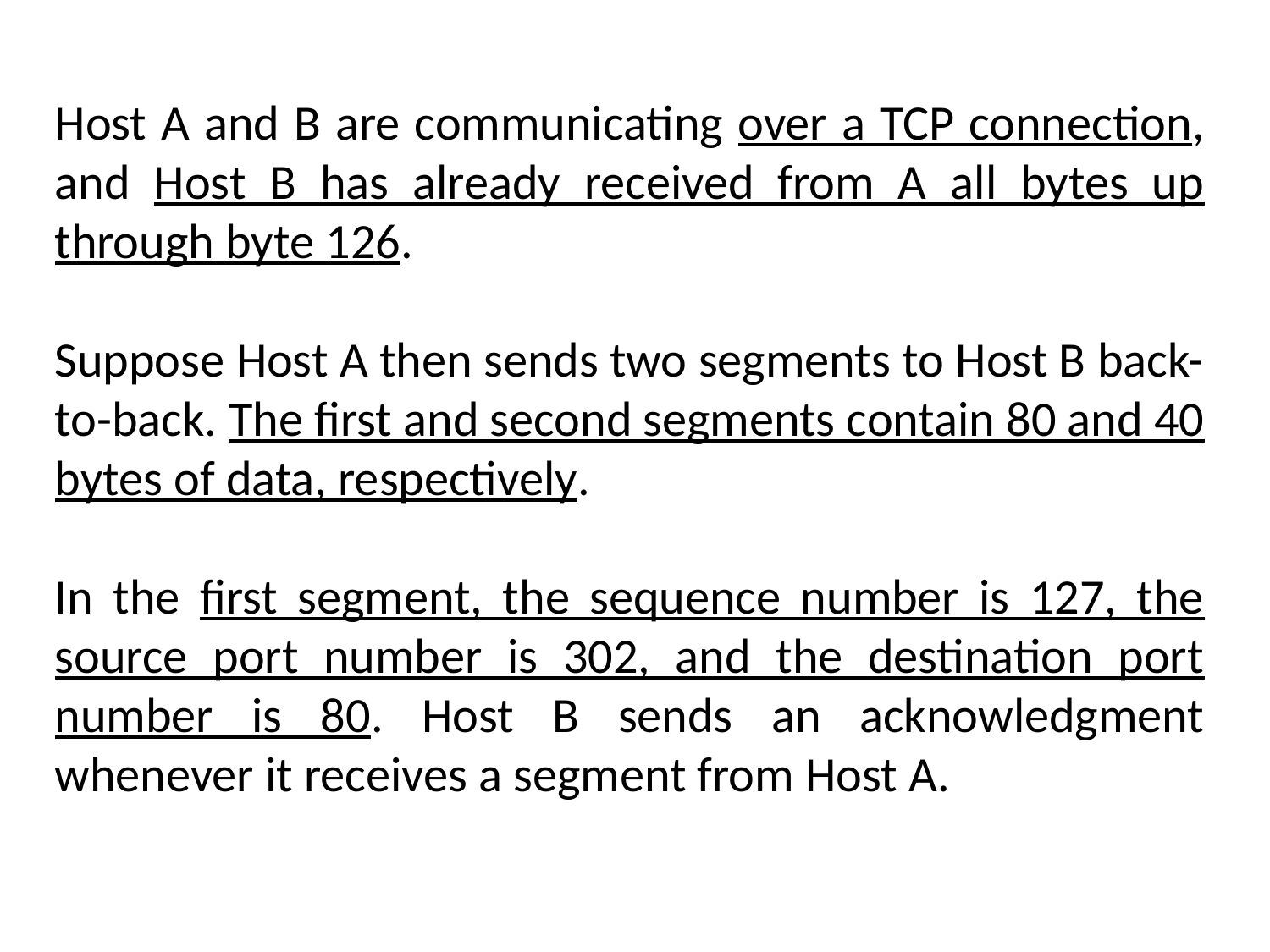

Host A and B are communicating over a TCP connection, and Host B has already received from A all bytes up through byte 126.

Suppose Host A then sends two segments to Host B back-to-back. The first and second segments contain 80 and 40 bytes of data, respectively.

In the first segment, the sequence number is 127, the source port number is 302, and the destination port number is 80. Host B sends an acknowledgment whenever it receives a segment from Host A.